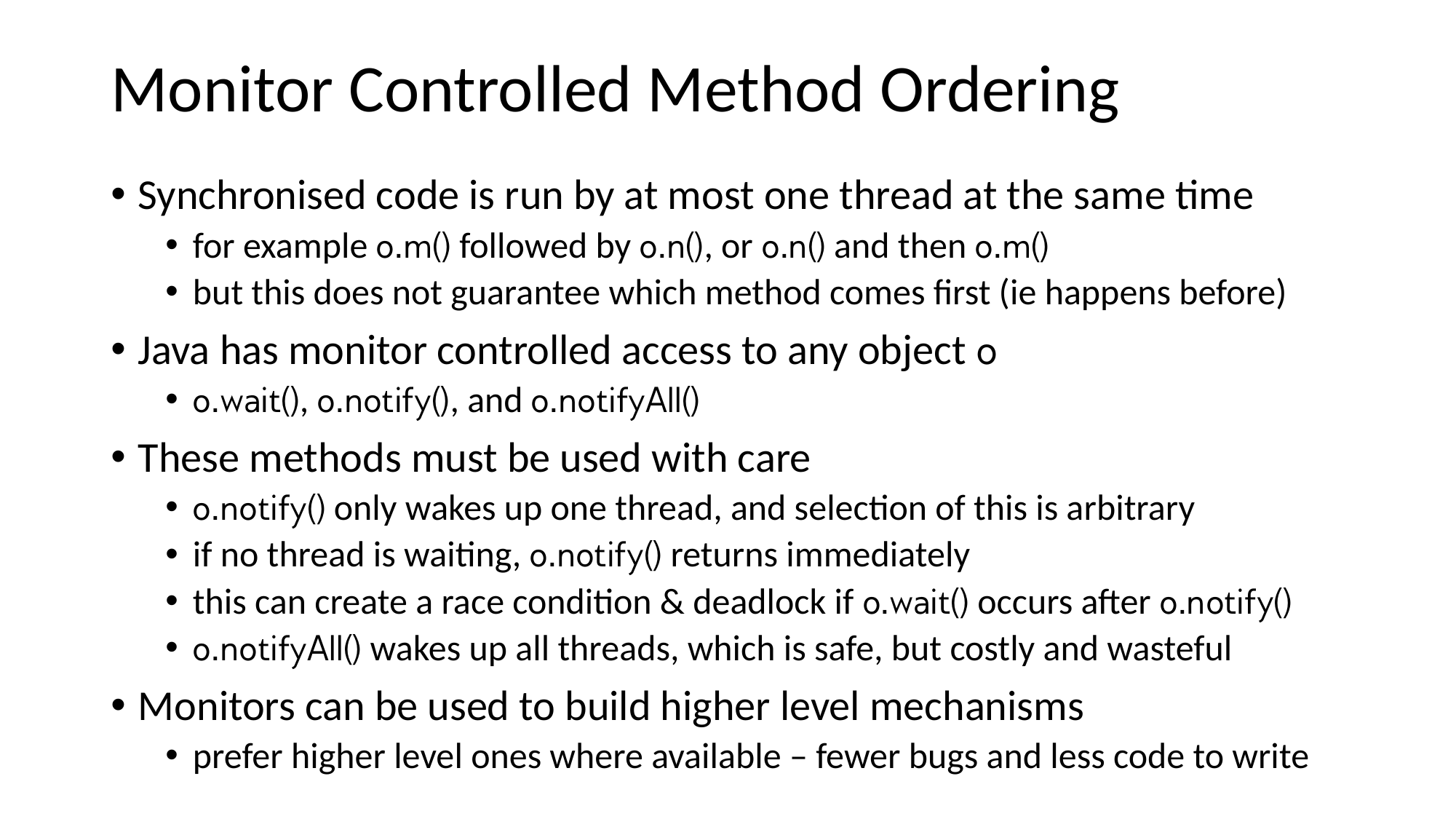

# Monitor Controlled Method Ordering
Synchronised code is run by at most one thread at the same time
for example o.m() followed by o.n(), or o.n() and then o.m()
but this does not guarantee which method comes first (ie happens before)
Java has monitor controlled access to any object o
o.wait(), o.notify(), and o.notifyAll()
These methods must be used with care
o.notify() only wakes up one thread, and selection of this is arbitrary
if no thread is waiting, o.notify() returns immediately
this can create a race condition & deadlock if o.wait() occurs after o.notify()
o.notifyAll() wakes up all threads, which is safe, but costly and wasteful
Monitors can be used to build higher level mechanisms
prefer higher level ones where available – fewer bugs and less code to write